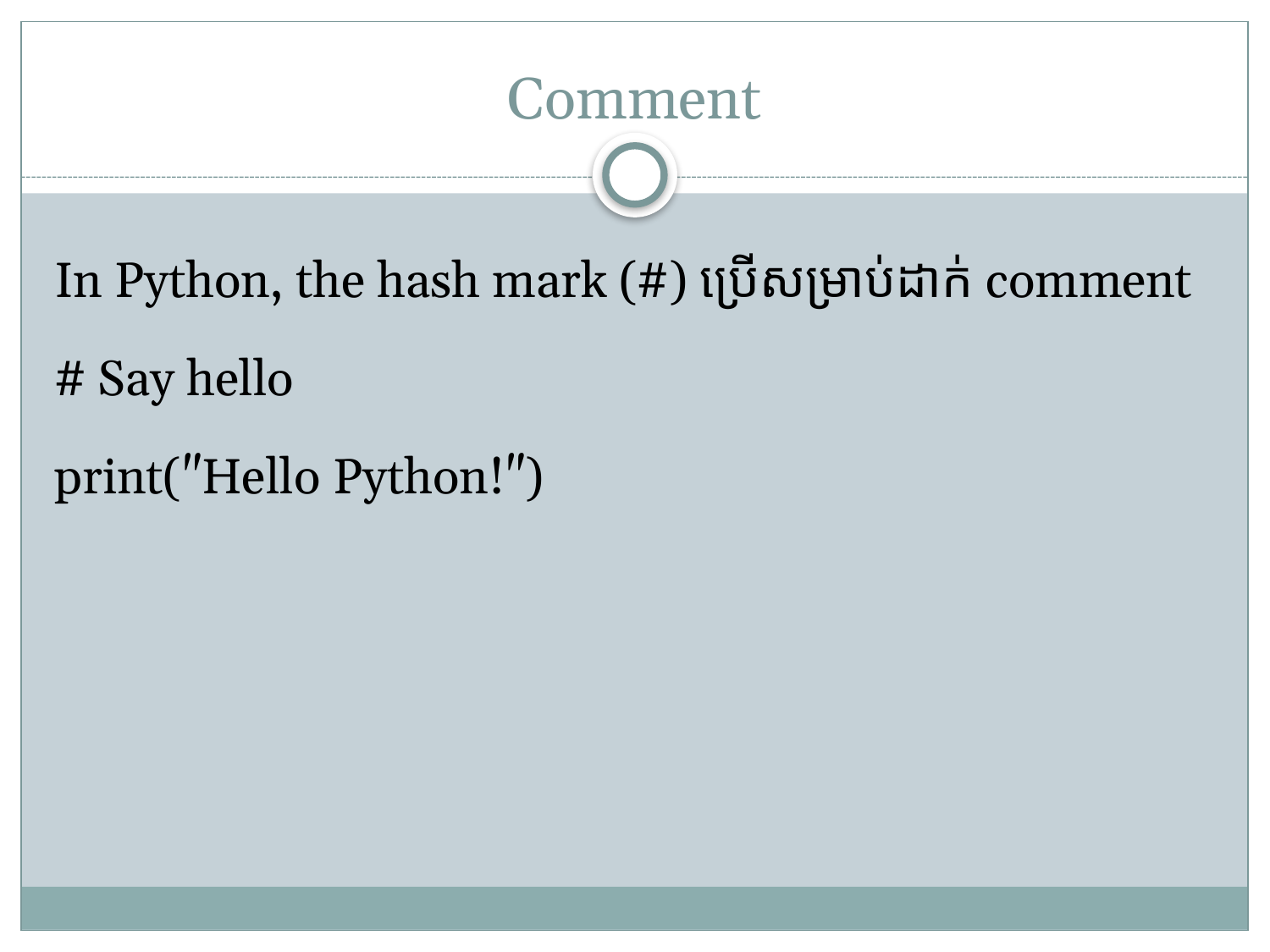

# Comment
In Python, the hash mark (#) ប្រើសម្រាប់ដាក់ comment
# Say hello
print("Hello Python!")